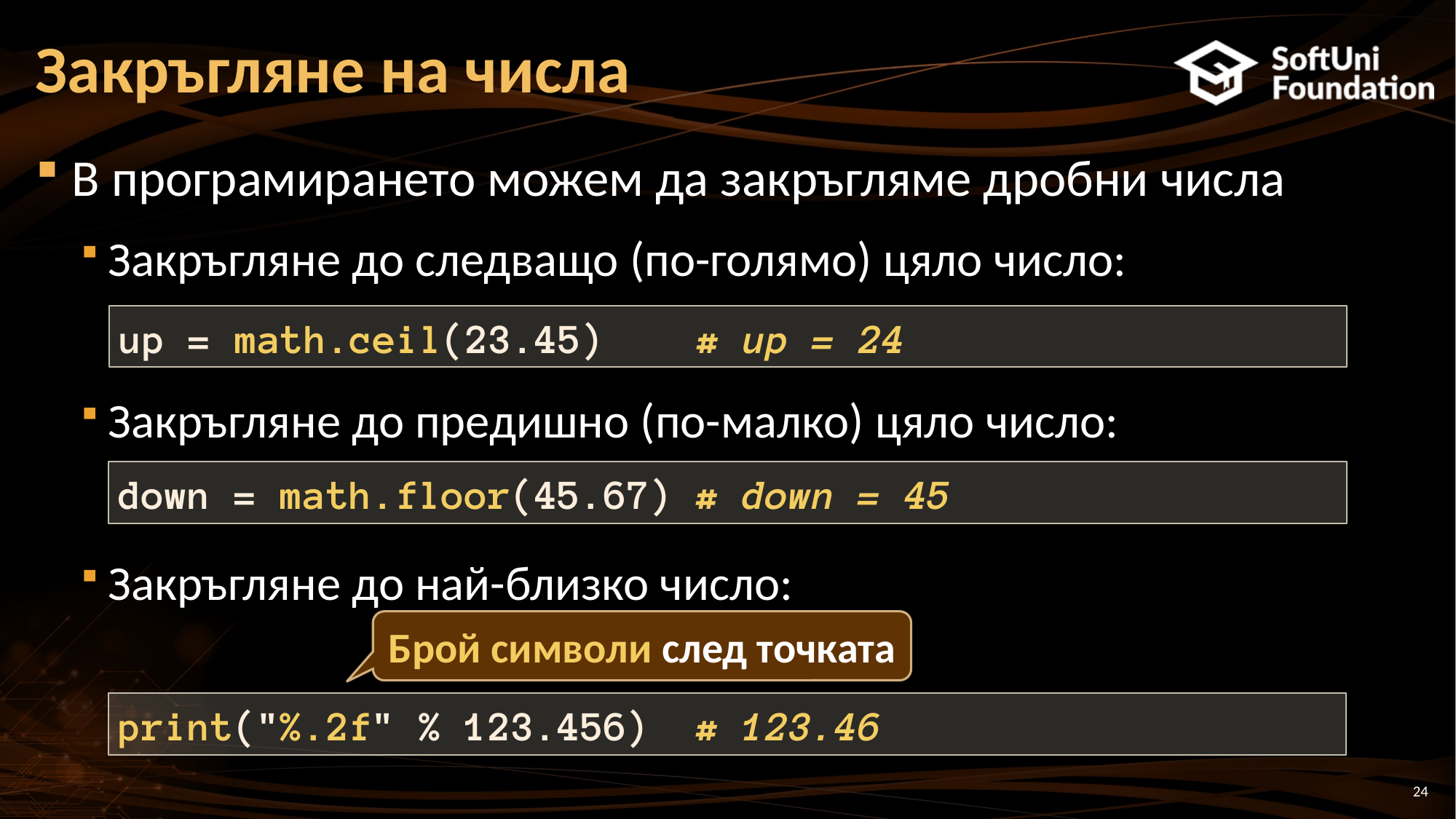

# Закръгляне на числа
В програмирането можем да закръгляме дробни числа
Закръгляне до следващо (по-голямо) цяло число:

Закръгляне до предишно (по-малко) цяло число:

Закръгляне до най-близко число:

up = math.ceil(23.45)    # up = 24
down = math.floor(45.67) # down = 45
Брой символи след точката
print("%.2f" % 123.456)  # 123.46
24